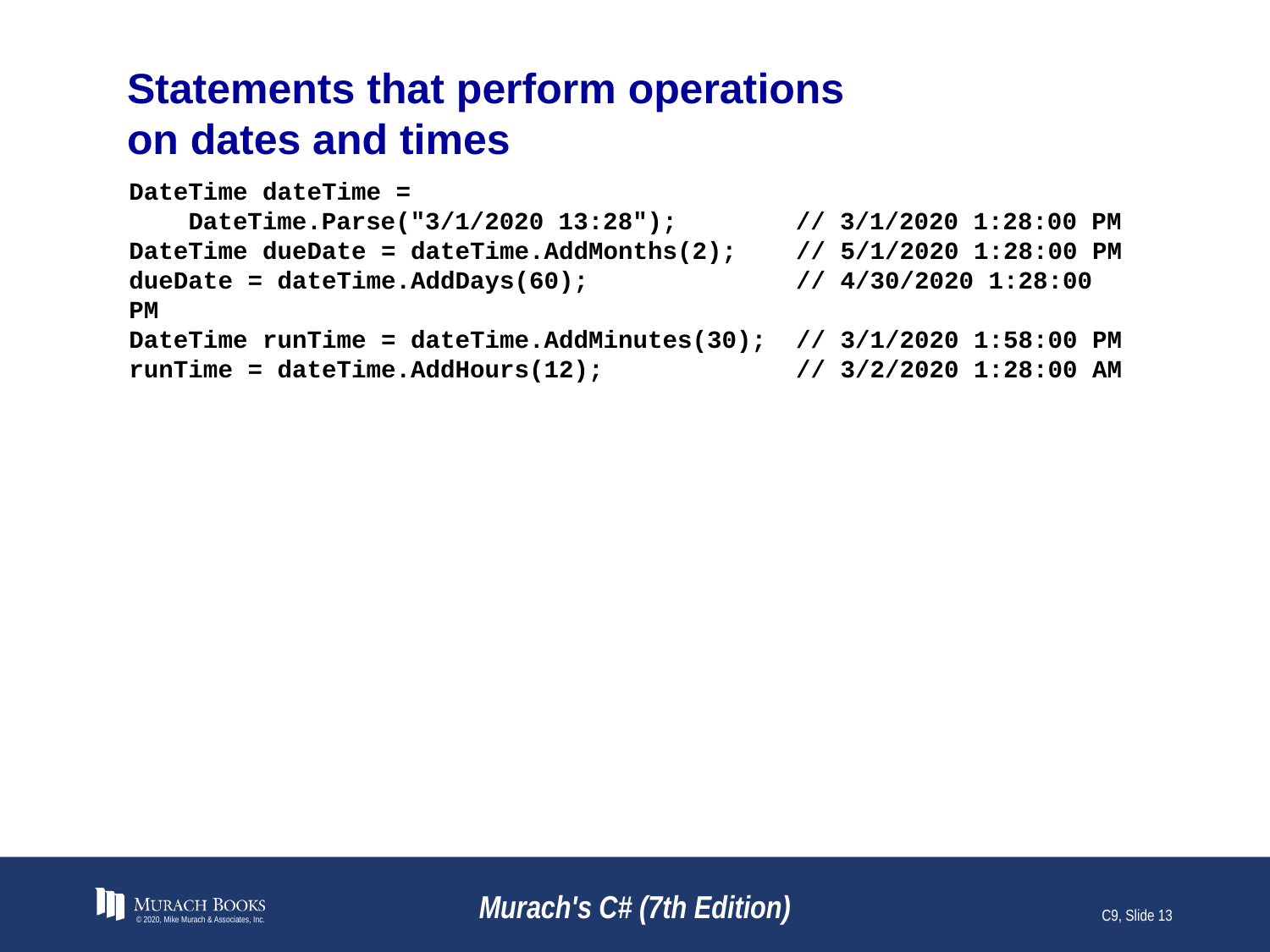

# Statements that perform operations on dates and times
DateTime dateTime =
    DateTime.Parse("3/1/2020 13:28");        // 3/1/2020 1:28:00 PM
DateTime dueDate = dateTime.AddMonths(2);    // 5/1/2020 1:28:00 PM
dueDate = dateTime.AddDays(60);              // 4/30/2020 1:28:00 PM
DateTime runTime = dateTime.AddMinutes(30);  // 3/1/2020 1:58:00 PM
runTime = dateTime.AddHours(12);             // 3/2/2020 1:28:00 AM

© 2020, Mike Murach & Associates, Inc.
Murach's C# (7th Edition)

C9, Slide 13